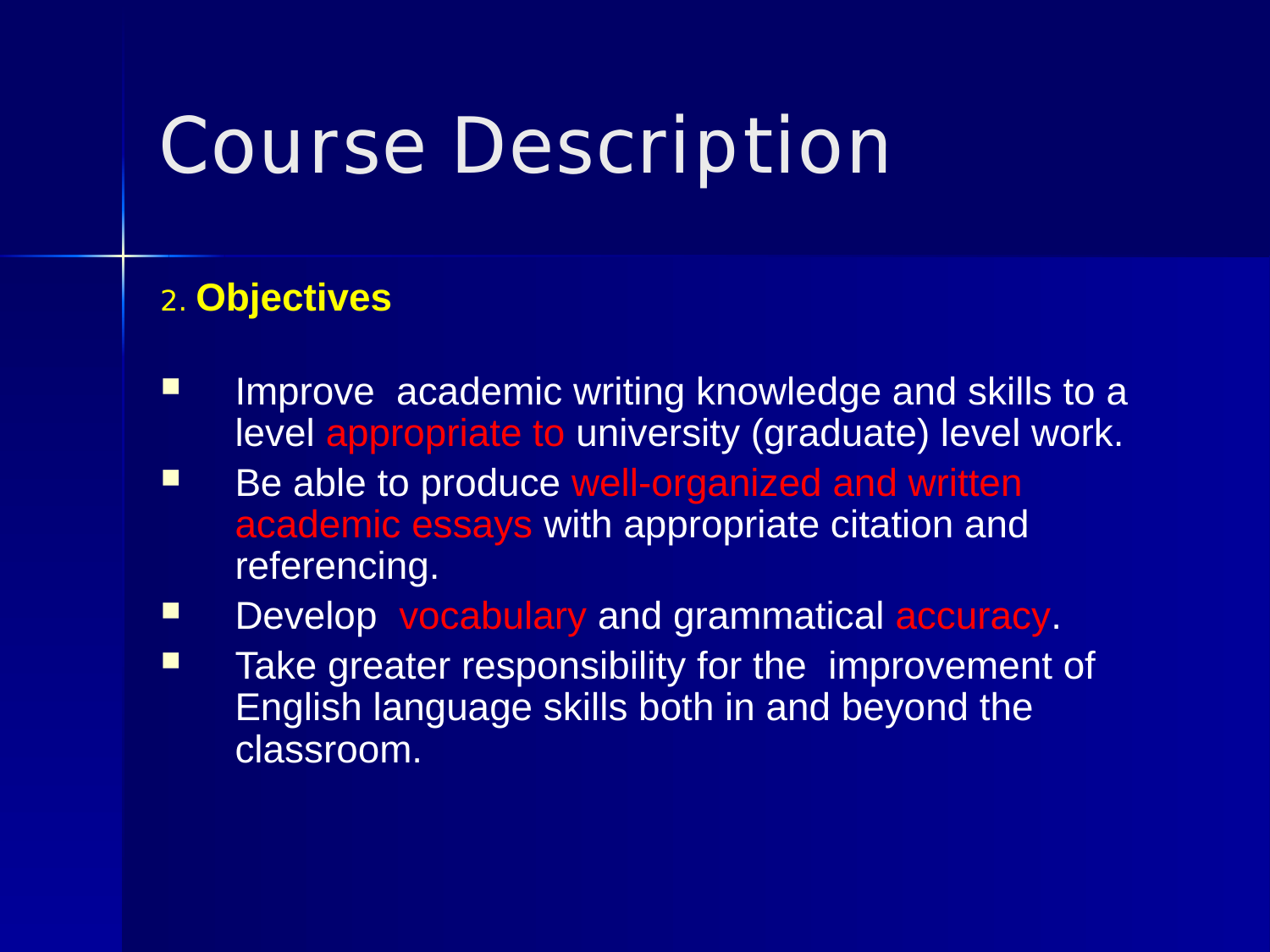

# Course Description
2. Objectives

Improve  academic writing knowledge and skills to a level appropriate to university (graduate) level work.
Be able to produce well-organized and written academic essays with appropriate citation and referencing.
Develop  vocabulary and grammatical accuracy.
Take greater responsibility for the  improvement of English language skills both in and beyond the classroom.